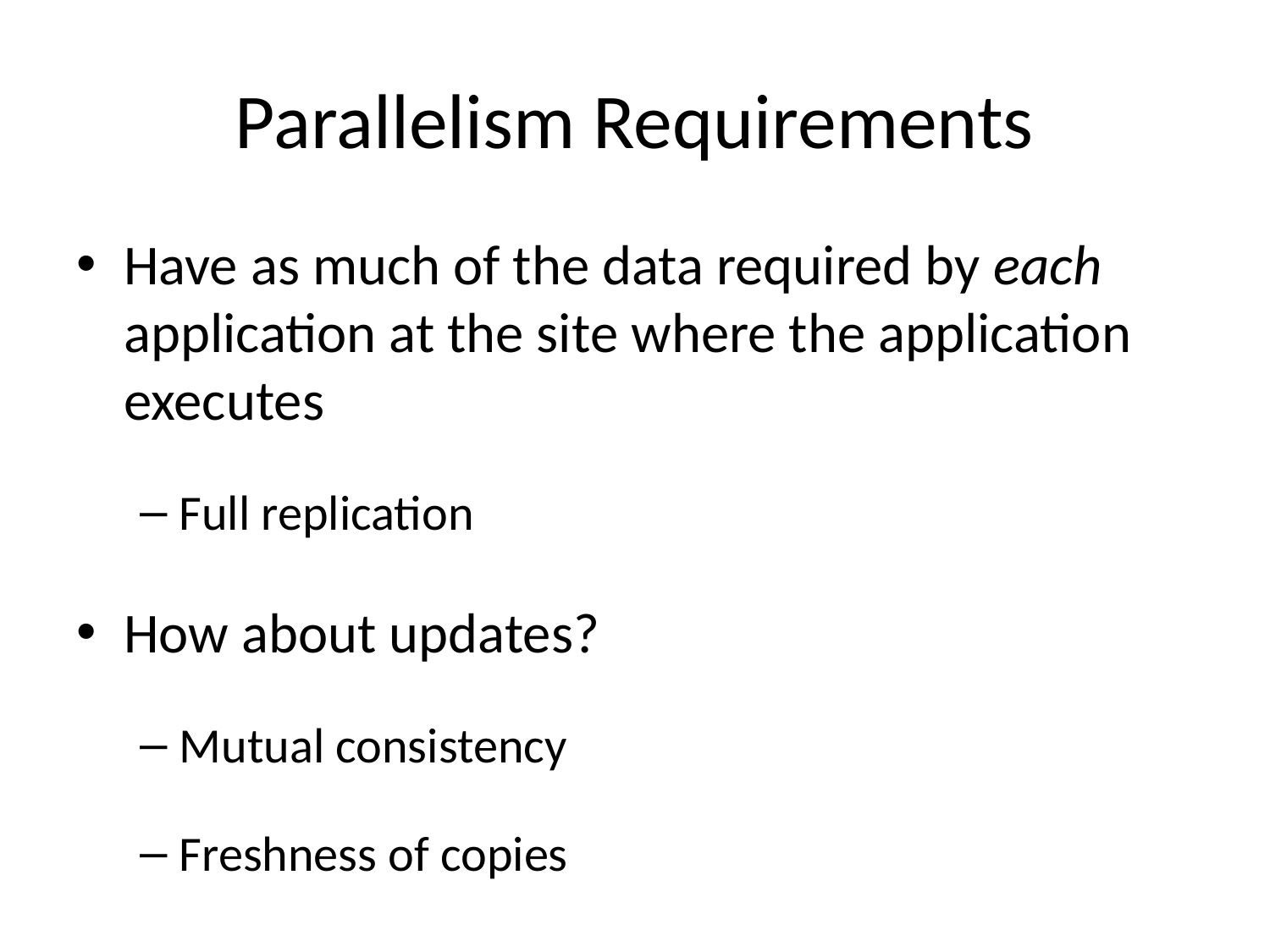

# Parallelism Requirements
Have as much of the data required by each application at the site where the application executes
Full replication
How about updates?
Mutual consistency
Freshness of copies